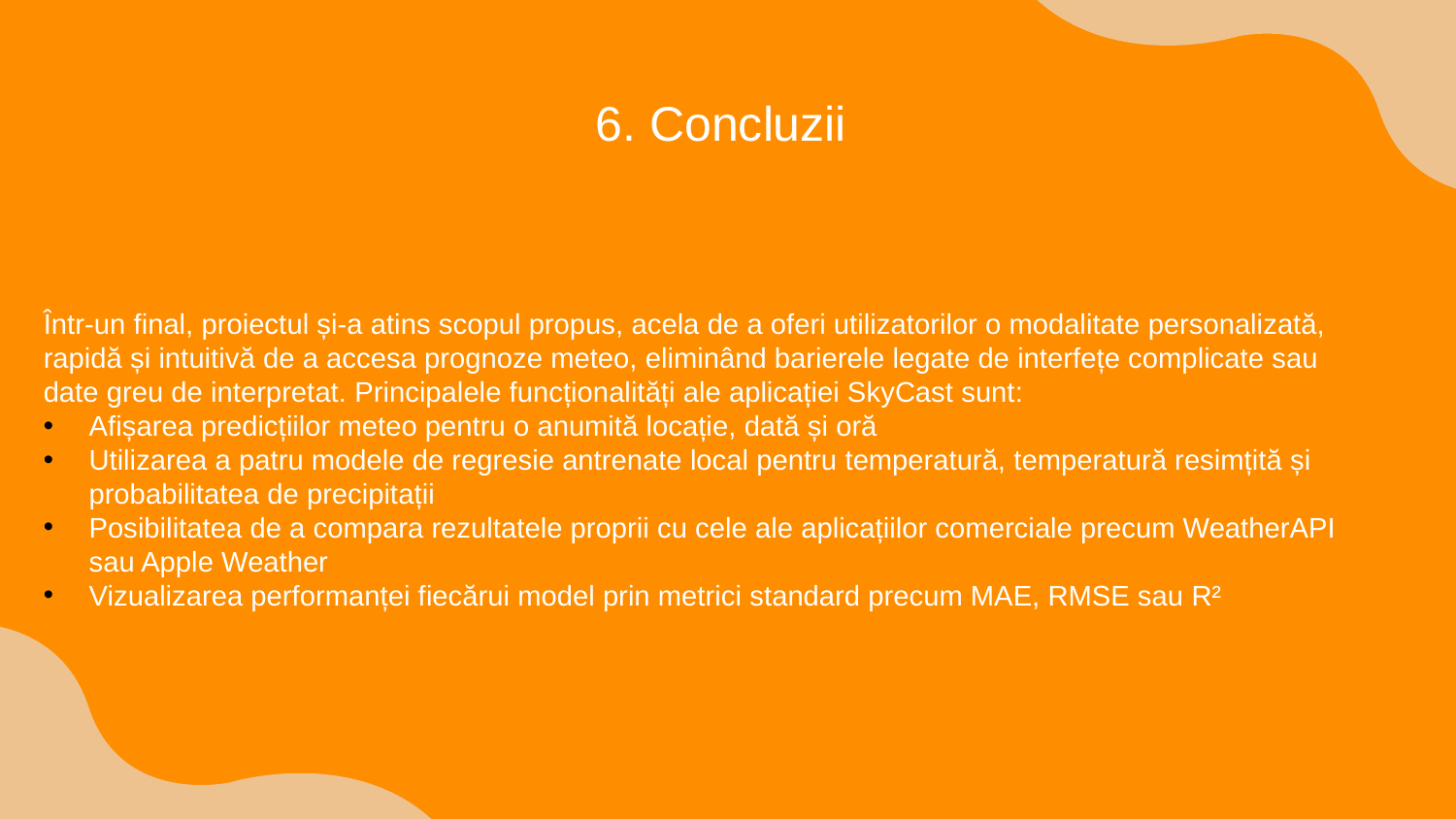

6. Concluzii
Într-un final, proiectul și-a atins scopul propus, acela de a oferi utilizatorilor o modalitate personalizată, rapidă și intuitivă de a accesa prognoze meteo, eliminând barierele legate de interfețe complicate sau date greu de interpretat. Principalele funcționalități ale aplicației SkyCast sunt:
Afișarea predicțiilor meteo pentru o anumită locație, dată și oră
Utilizarea a patru modele de regresie antrenate local pentru temperatură, temperatură resimțită și probabilitatea de precipitații
Posibilitatea de a compara rezultatele proprii cu cele ale aplicațiilor comerciale precum WeatherAPI sau Apple Weather
Vizualizarea performanței fiecărui model prin metrici standard precum MAE, RMSE sau R²